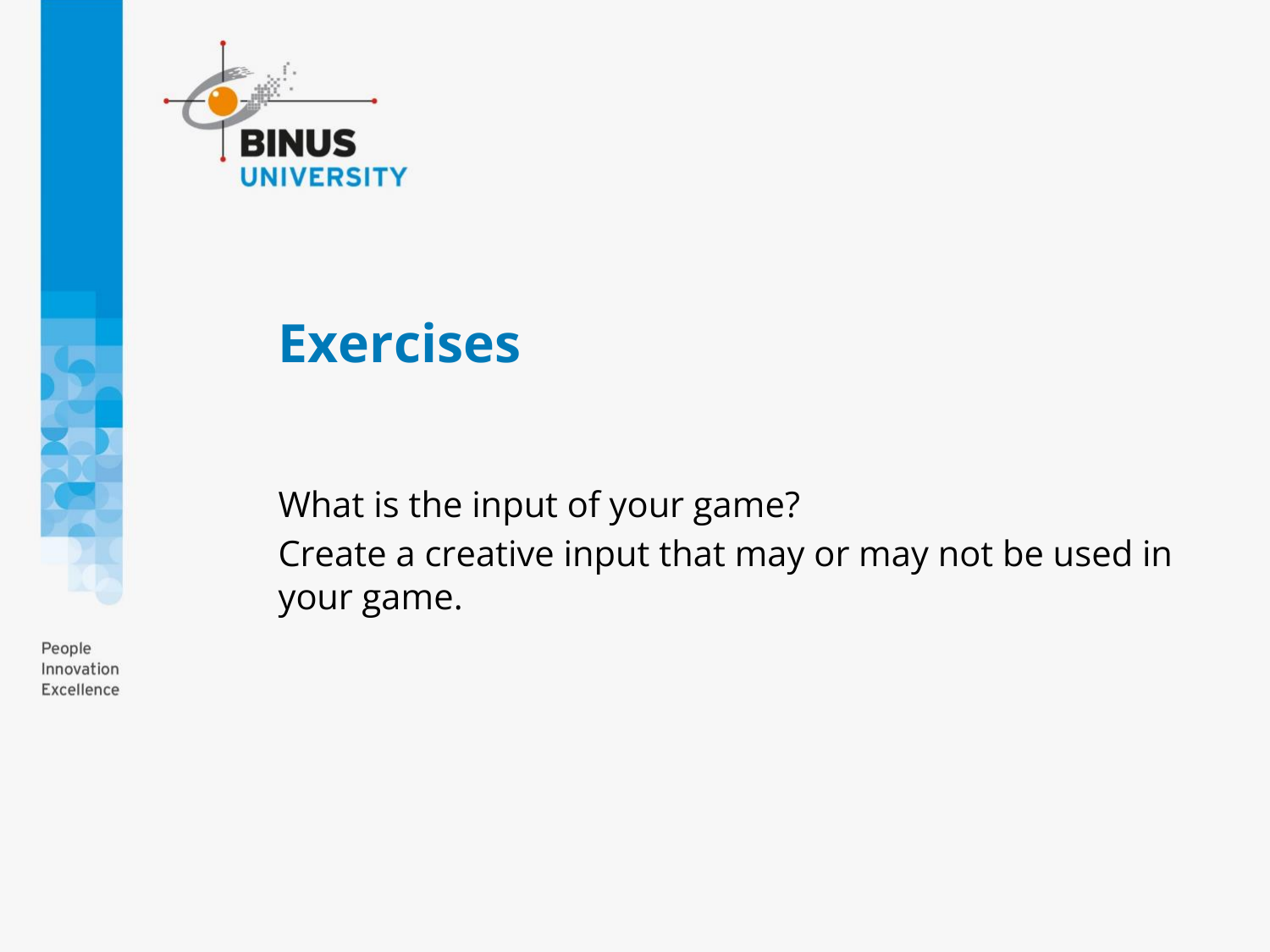

# Exercises

What is the input of your game?
Create a creative input that may or may not be used in your game.